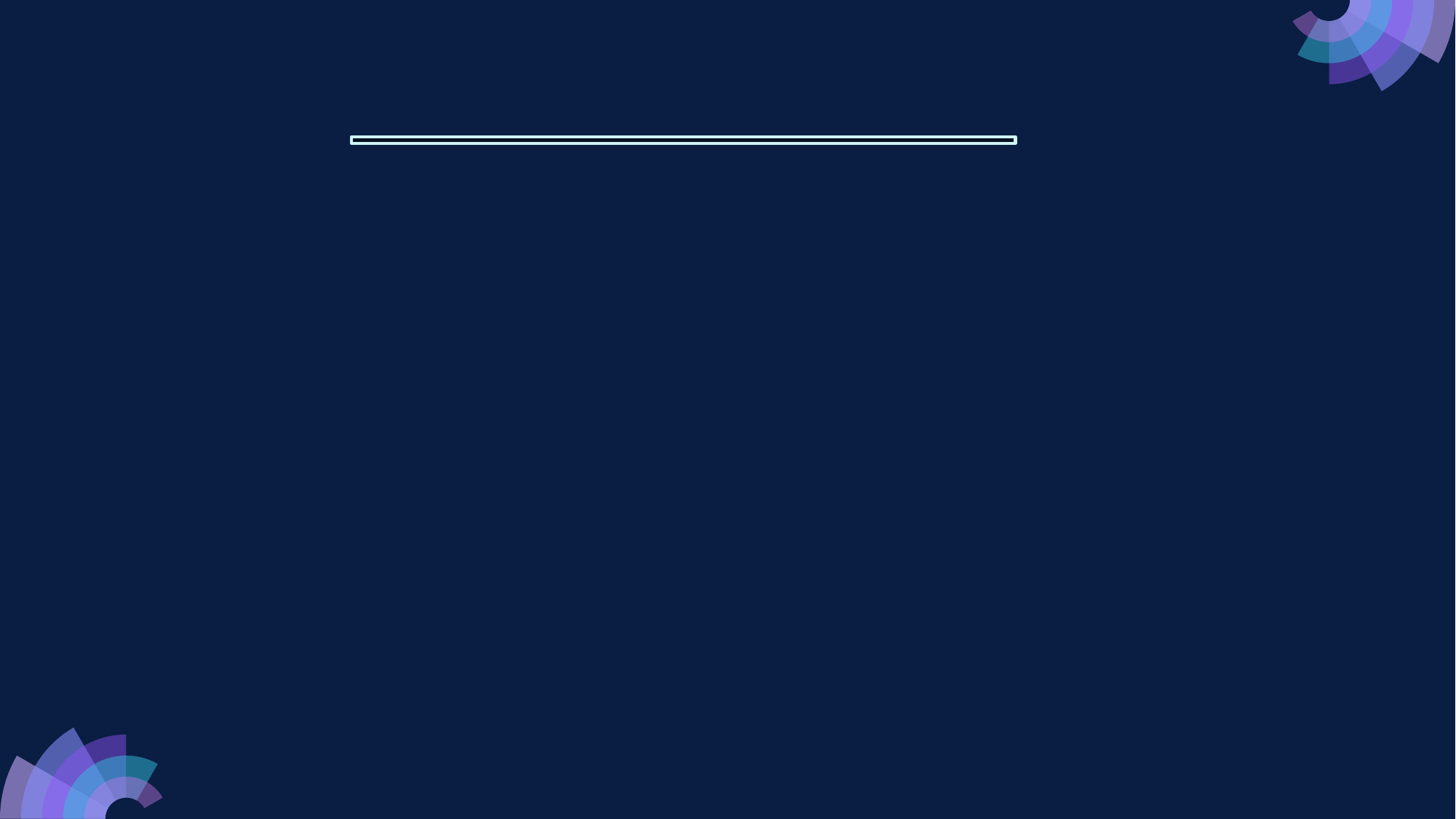

|  |
| --- |

Literature Review
                COMPARATIVE ANALYSIS OF RESEARCH PAPERS

| S.No | Author Name | Date | Description |
| --- | --- | --- | --- |
| 1. | Park and H. Kim | 2017 | Hybrid Restaurant Recommendation System Using Deep Learning and Collaborative Filtering |
| 2. | A. Gupta and R. Verma | 2018 | A Content-Based Restaurant Recommendation System" by M. Chen and L. Zhang |
| 3. | J. Lee and S. KimS | 2019 | A Collaborative Filtering Recommendation Algorithm for Restaurants |
| 4. | A. Gupta and R. Verma | 2020 | Location-based recommendation system that employs deep learning techniques. |